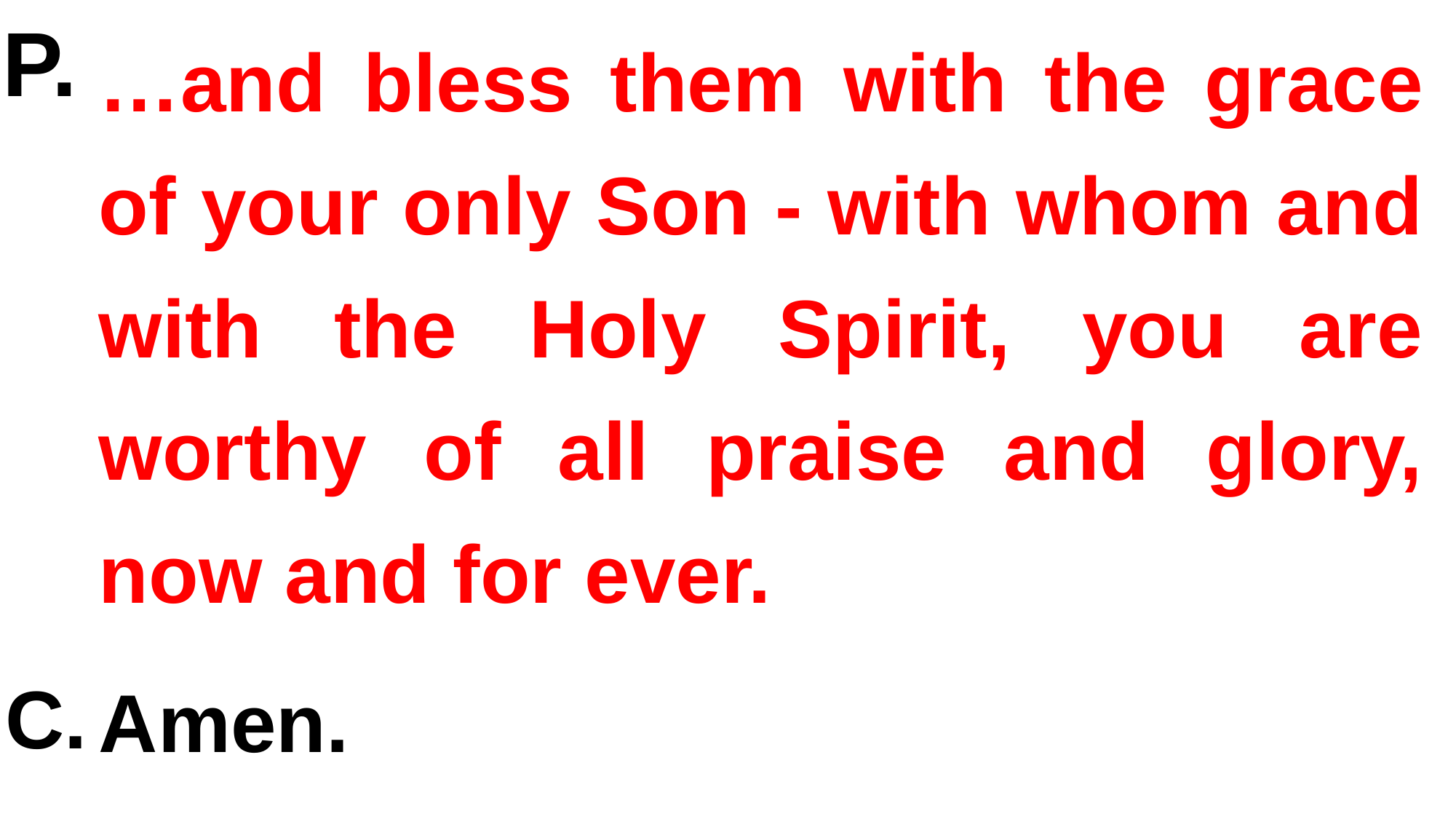

P.
…and bless them with the grace of your only Son - with whom and with the Holy Spirit, you are worthy of all praise and glory, now and for ever.

Amen.
C.